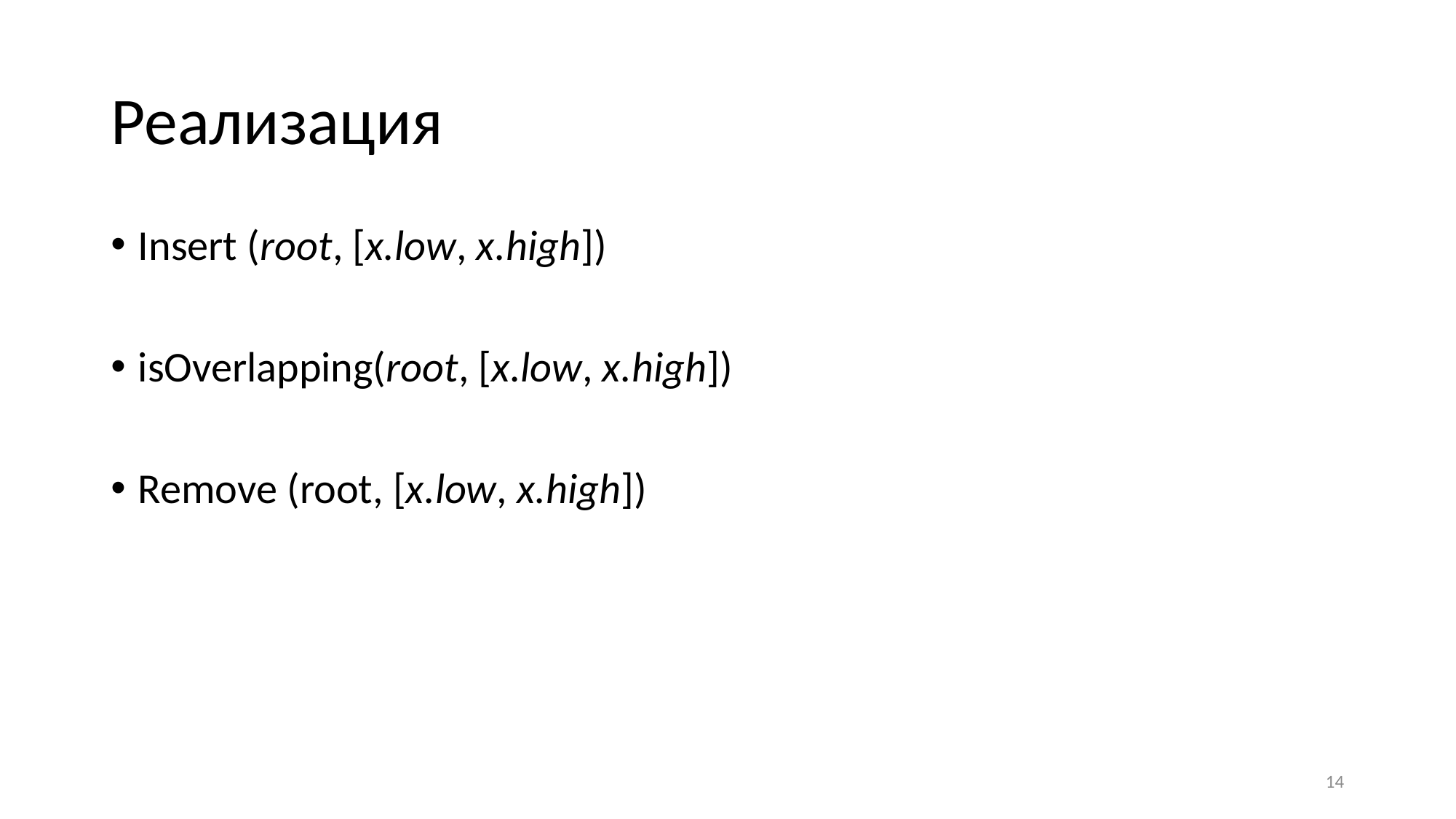

# Реализация
Insert (root, [x.low, x.high])

isOverlapping(root, [x.low, x.high])

Remove (root, [x.low, x.high])

14